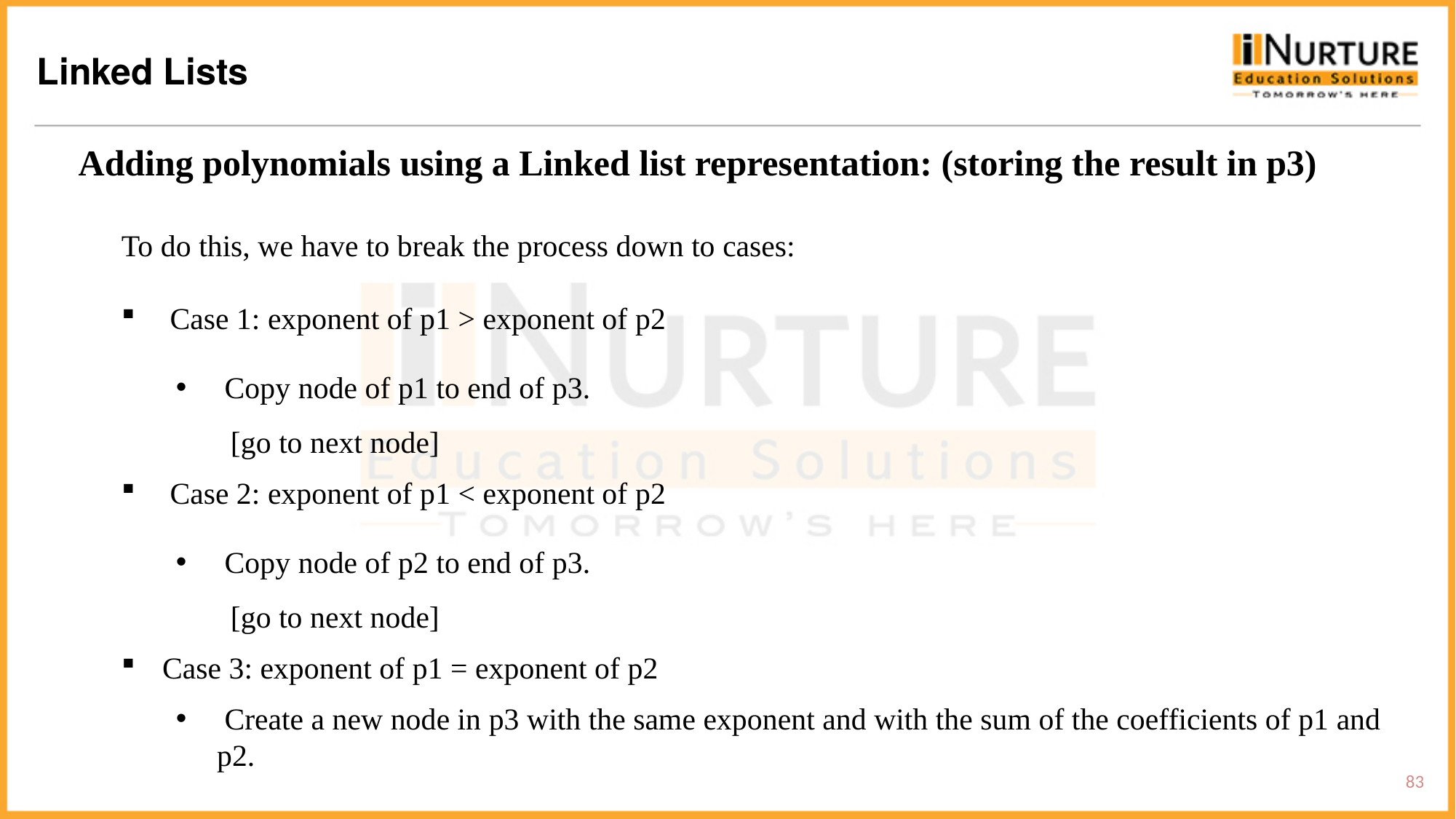

Linked Lists
Adding polynomials using a Linked list representation: (storing the result in p3)

To do this, we have to break the process down to cases:

 Case 1: exponent of p1 > exponent of p2

 Copy node of p1 to end of p3.
[go to next node]

 Case 2: exponent of p1 < exponent of p2

 Copy node of p2 to end of p3.
[go to next node]

Case 3: exponent of p1 = exponent of p2

 Create a new node in p3 with the same exponent and with the sum of the coefficients of p1 and p2.

83